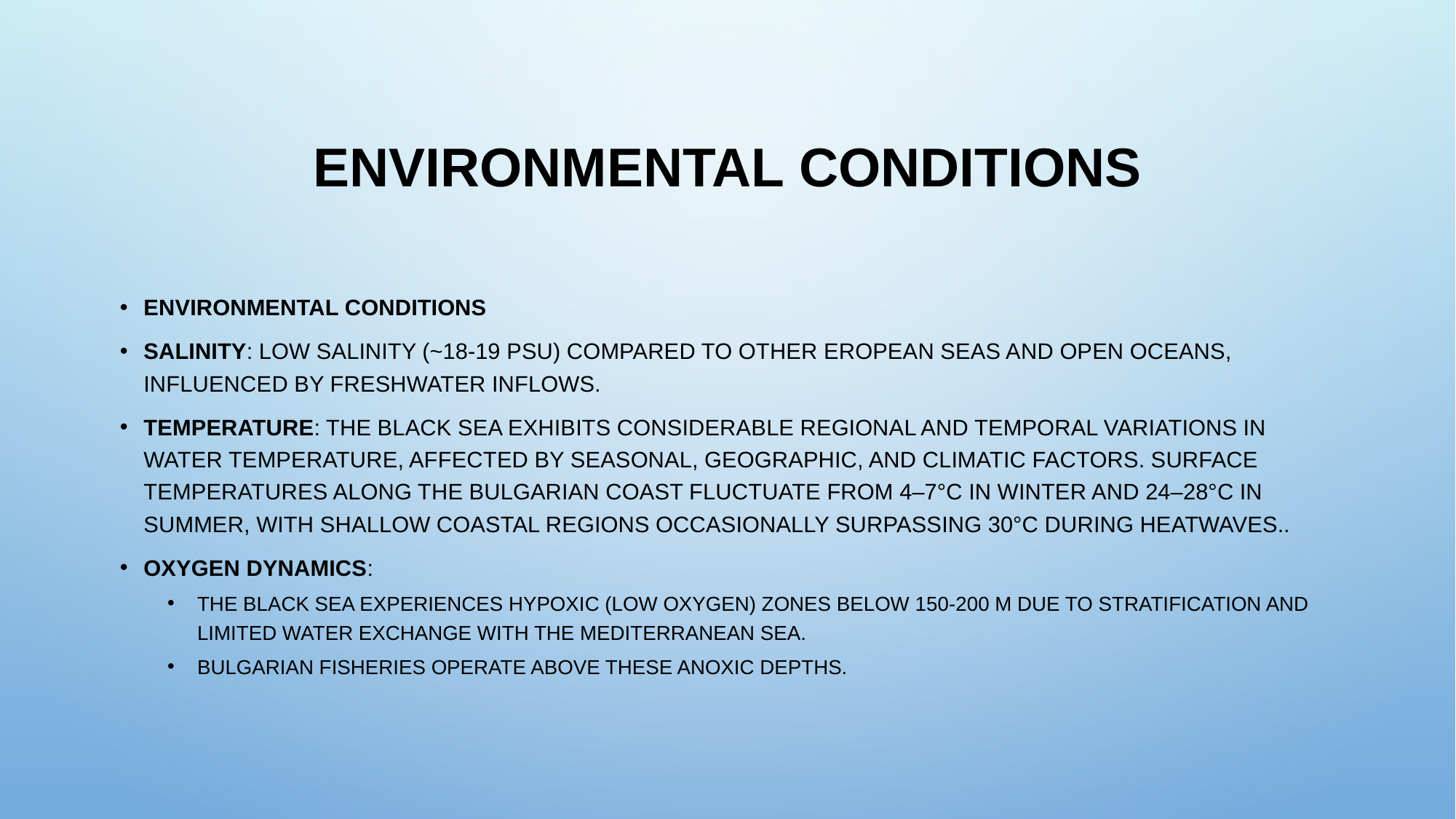

# Environmental Conditions
Environmental Conditions
Salinity: Low salinity (~18-19 PSU) compared to other Eropean seas and open oceans, influenced by freshwater inflows.
Temperature: The Black Sea exhibits considerable regional and temporal variations in water temperature, affected by seasonal, geographic, and climatic factors. Surface temperatures along the Bulgarian coast fluctuate from 4–7°C in winter and 24–28°C in summer, with shallow coastal regions occasionally surpassing 30°C during heatwaves..
Oxygen Dynamics:
The Black Sea experiences hypoxic (low oxygen) zones below 150-200 m due to stratification and limited water exchange with the Mediterranean Sea.
Bulgarian fisheries operate above these anoxic depths.